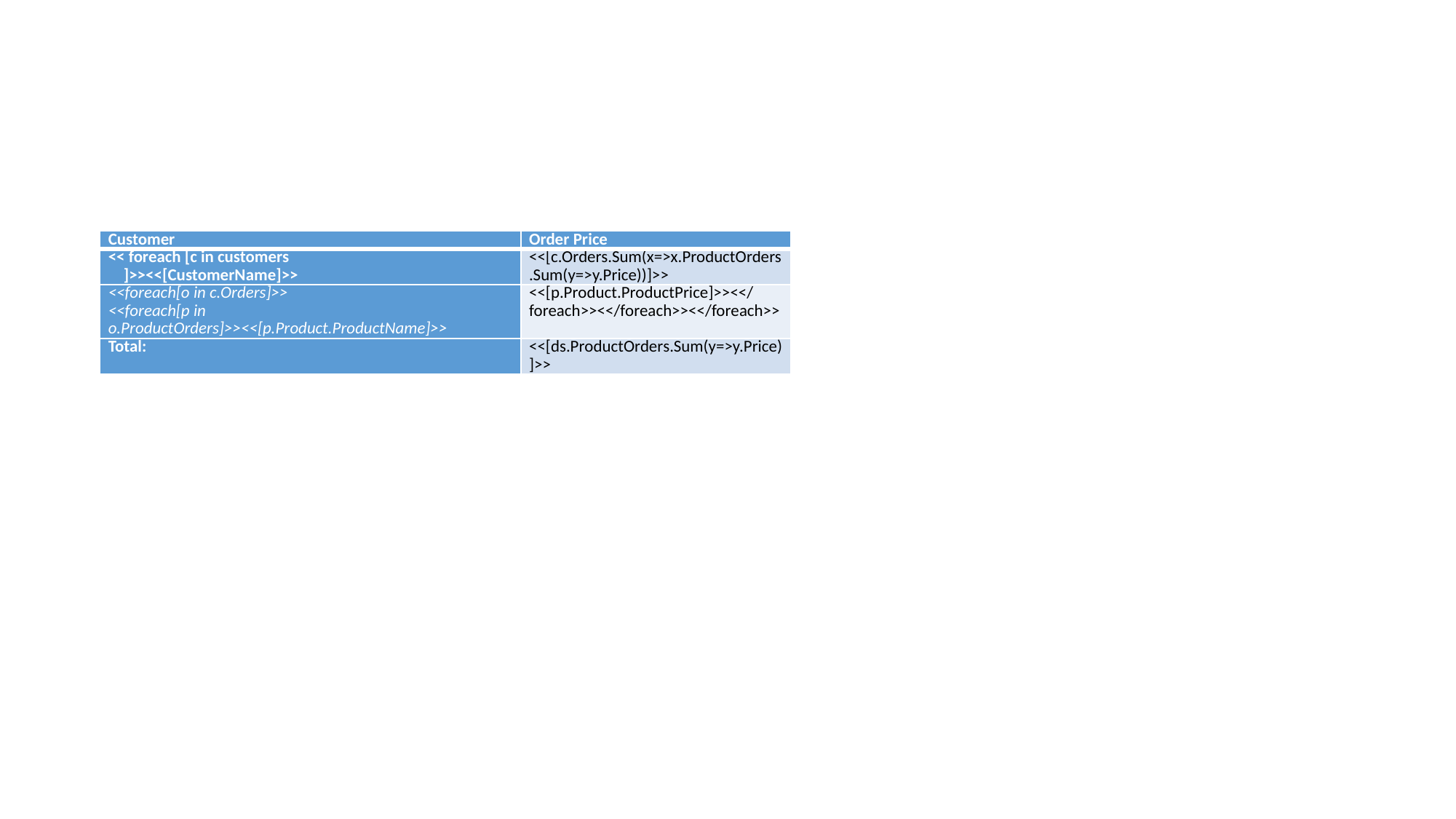

#
| Customer | Order Price |
| --- | --- |
| << foreach [c in customers ]>><<[CustomerName]>> | <<[c.Orders.Sum(x=>x.ProductOrders.Sum(y=>y.Price))]>> |
| <<foreach[o in c.Orders]>> <<foreach[p in o.ProductOrders]>><<[p.Product.ProductName]>> | <<[p.Product.ProductPrice]>><</foreach>><</foreach>><</foreach>> |
| Total: | <<[ds.ProductOrders.Sum(y=>y.Price)]>> |